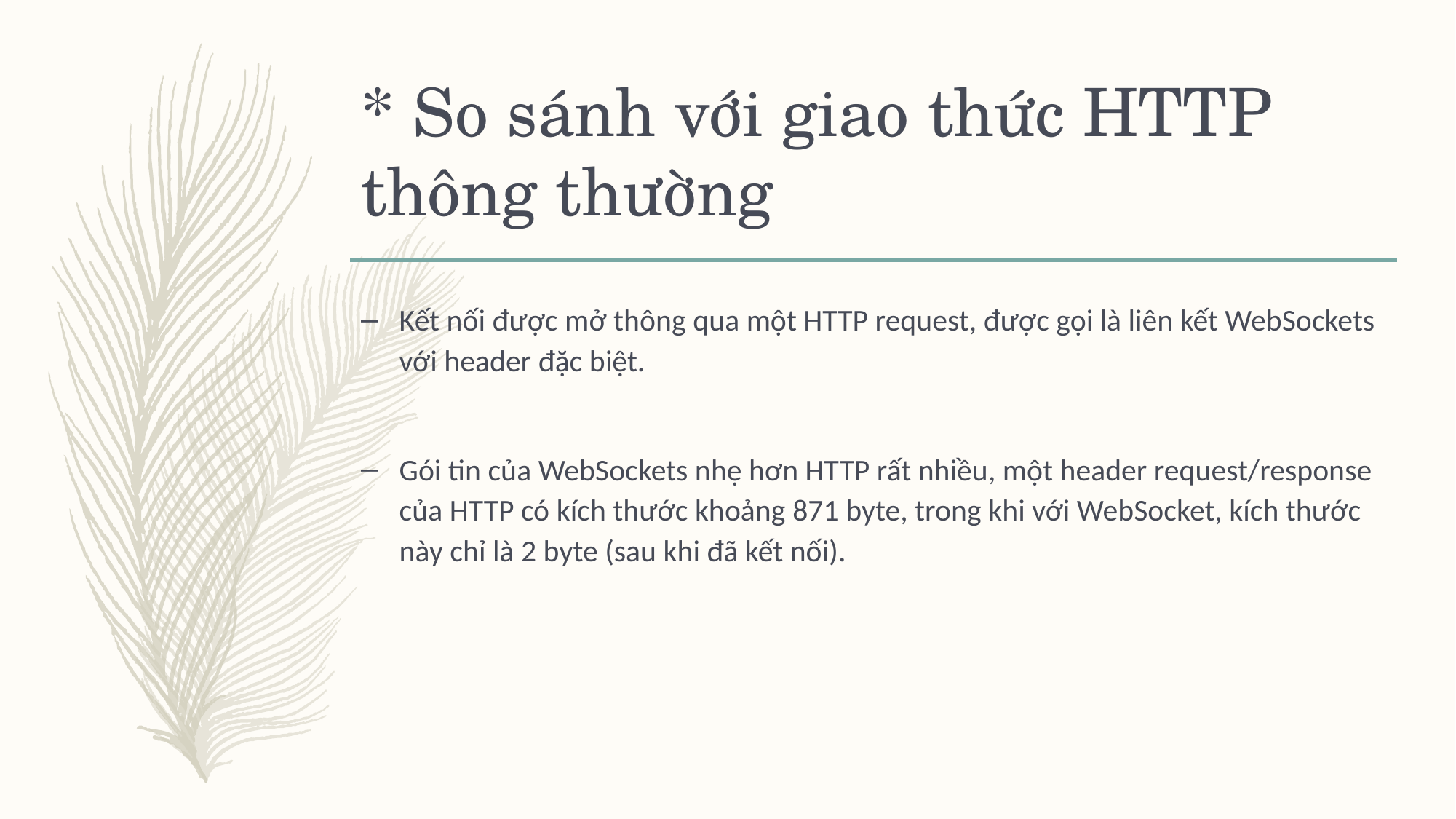

# * So sánh với giao thức HTTP thông thường
Kết nối được mở thông qua một HTTP request, được gọi là liên kết WebSockets với header đặc biệt.

Gói tin của WebSockets nhẹ hơn HTTP rất nhiều, một header request/response của HTTP có kích thước khoảng 871 byte, trong khi với WebSocket, kích thước này chỉ là 2 byte (sau khi đã kết nối).